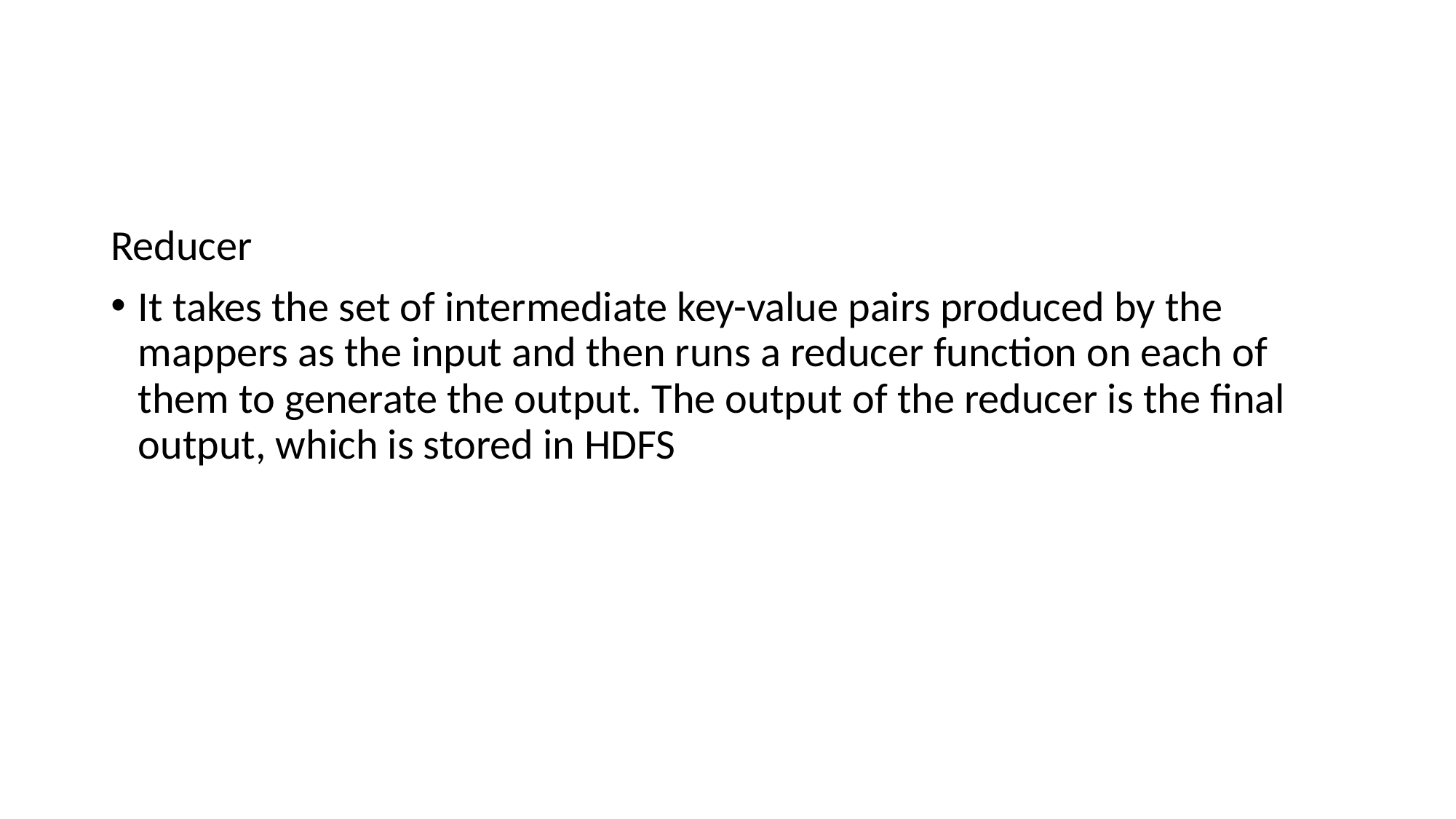

#
Reducer
It takes the set of intermediate key-value pairs produced by the mappers as the input and then runs a reducer function on each of them to generate the output. The output of the reducer is the final output, which is stored in HDFS